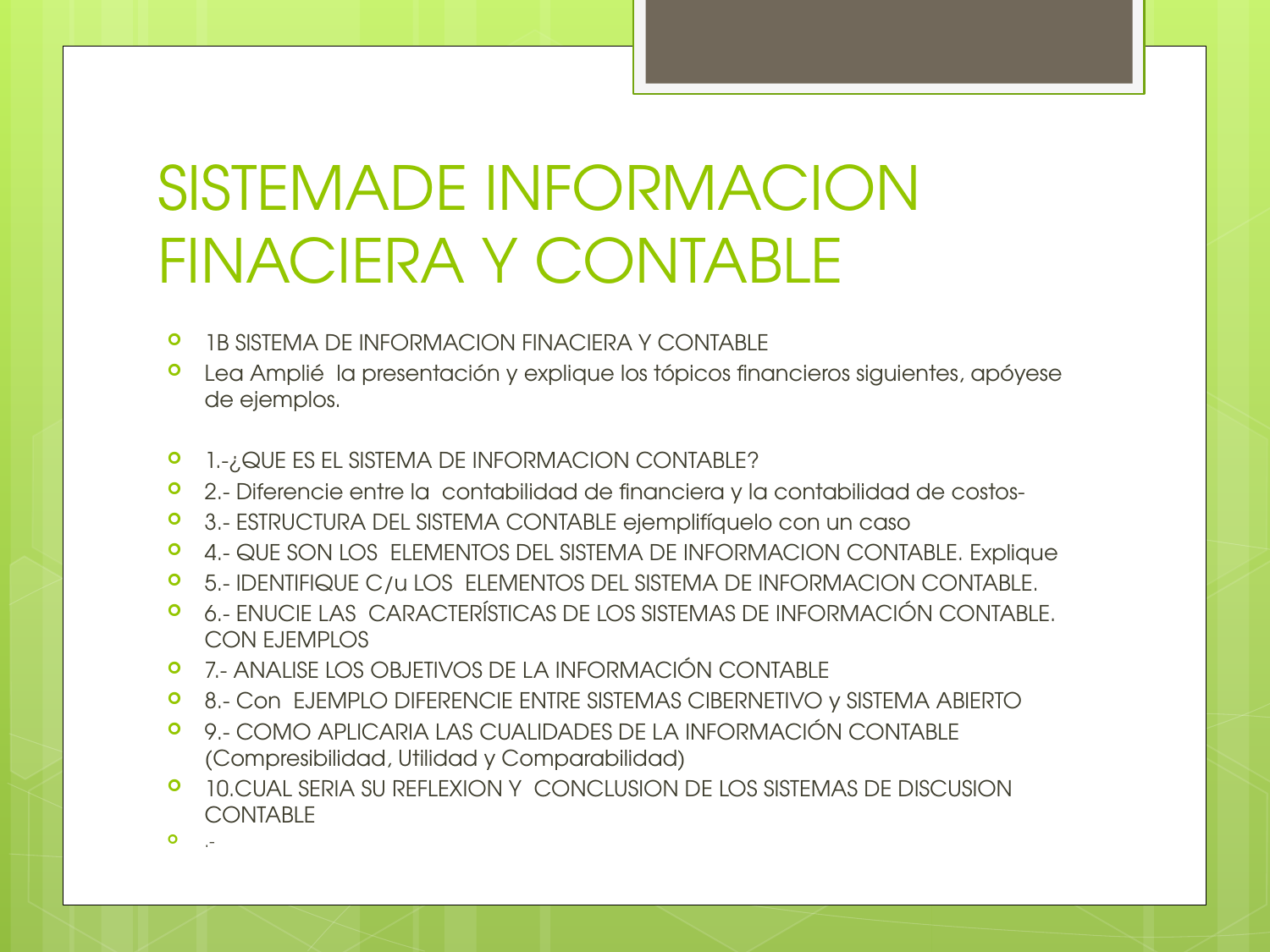

# SISTEMADE INFORMACION FINACIERA Y CONTABLE
1B SISTEMA DE INFORMACION FINACIERA Y CONTABLE
Lea Amplié  la presentación y explique los tópicos financieros siguientes, apóyese de ejemplos.

1.-¿QUE ES EL SISTEMA DE INFORMACION CONTABLE?
2.- Diferencie entre la  contabilidad de financiera y la contabilidad de costos-
3.- ESTRUCTURA DEL SISTEMA CONTABLE ejemplifíquelo con un caso
4.- QUE SON LOS  ELEMENTOS DEL SISTEMA DE INFORMACION CONTABLE. Explique
5.- IDENTIFIQUE C/u LOS  ELEMENTOS DEL SISTEMA DE INFORMACION CONTABLE.
6.- ENUCIE LAS  CARACTERÍSTICAS DE LOS SISTEMAS DE INFORMACIÓN CONTABLE. CON EJEMPLOS
7.- ANALISE LOS OBJETIVOS DE LA INFORMACIÓN CONTABLE
8.- Con  EJEMPLO DIFERENCIE ENTRE SISTEMAS CIBERNETIVO y SISTEMA ABIERTO
9.- COMO APLICARIA LAS CUALIDADES DE LA INFORMACIÓN CONTABLE  (Compresibilidad, Utilidad y Comparabilidad)
10.CUAL SERIA SU REFLEXION Y  CONCLUSION DE LOS SISTEMAS DE DISCUSION CONTABLE
.-